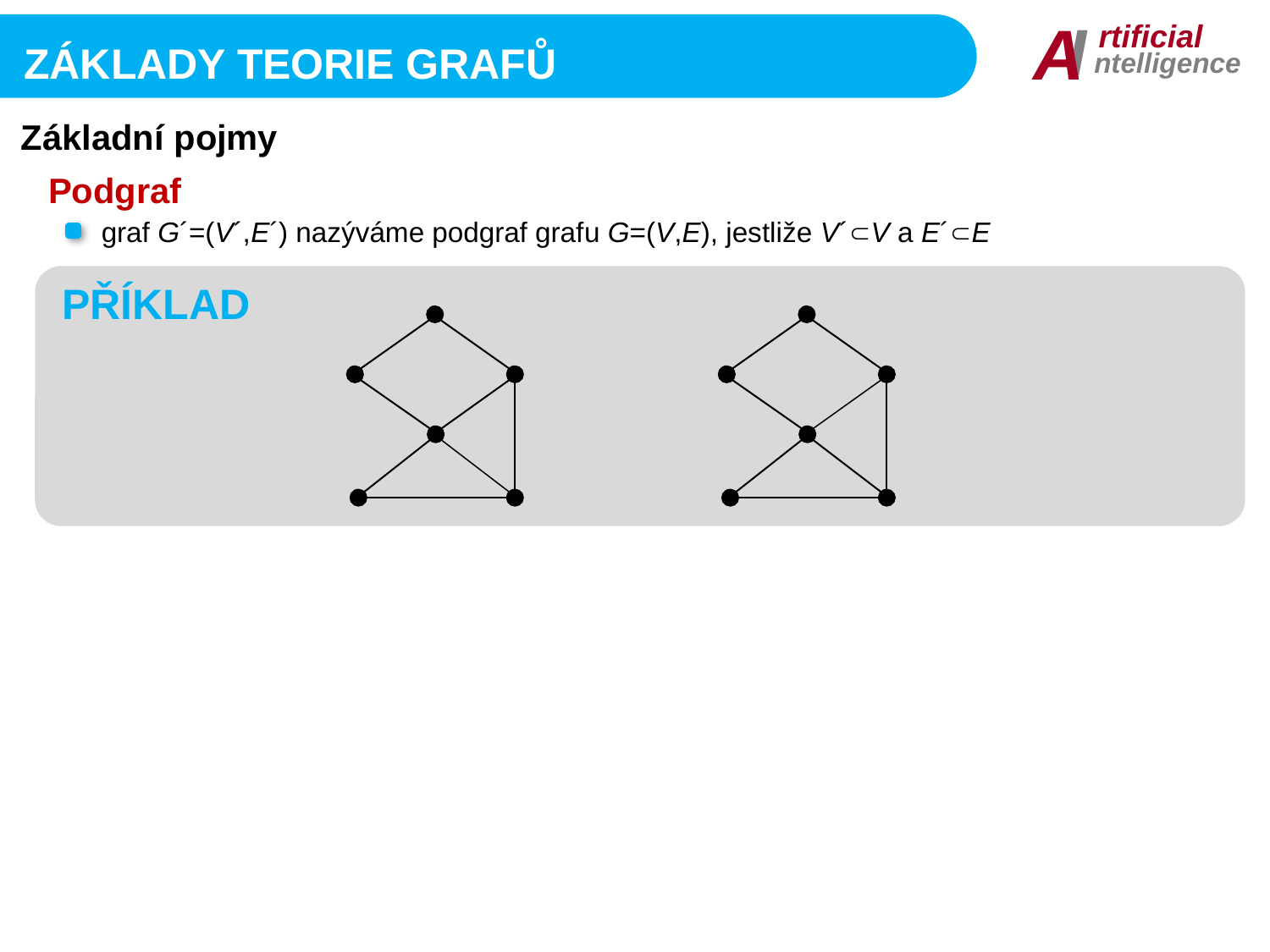

I
A
rtificial
ntelligence

Základy Teorie grafů
Základní pojmy
Podgraf
graf G´=(V´,E´) nazýváme podgraf grafu G=(V,E), jestliže V´⊂V a E´⊂E

PŘÍKLAD